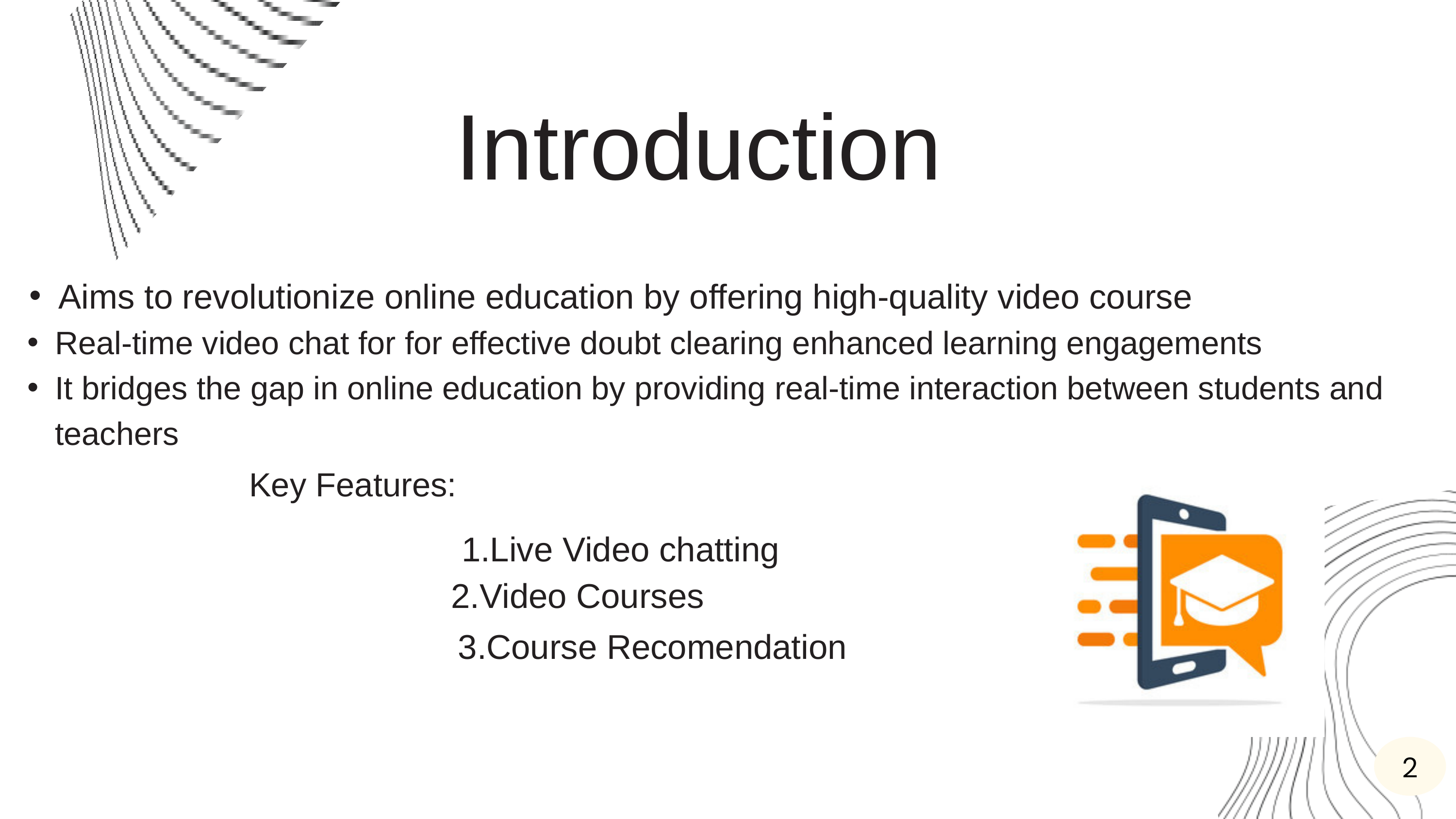

Introduction
Aims to revolutionize online education by offering high-quality video course
Real-time video chat for for effective doubt clearing enhanced learning engagements
It bridges the gap in online education by providing real-time interaction between students and teachers

Key Features:

1.Live Video chatting
2.Video Courses
3.Course Recomendation

2